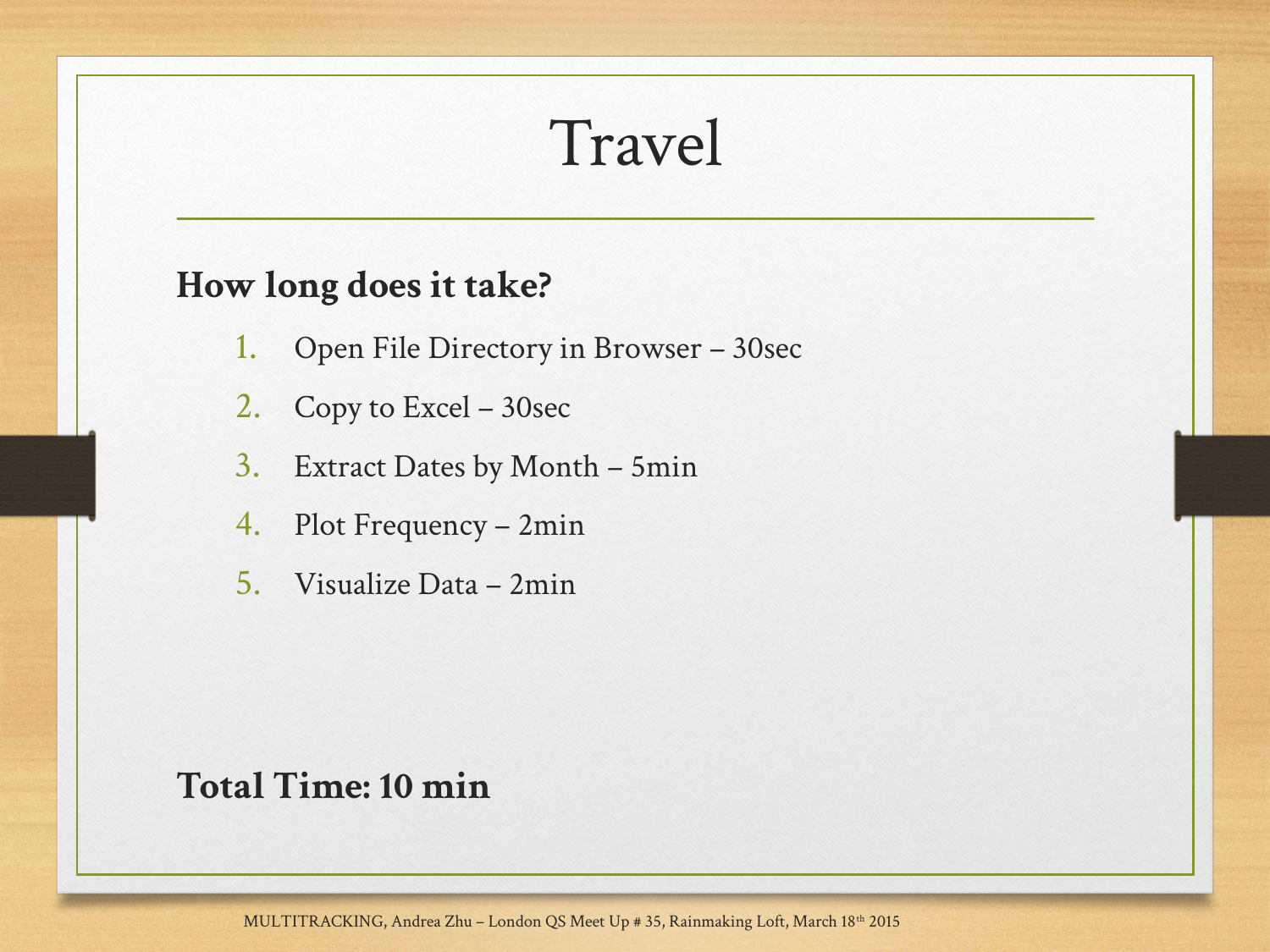

Travel
How long does it take?
Open File Directory in Browser – 30sec
Copy to Excel – 30sec
Extract Dates by Month – 5min
Plot Frequency – 2min
Visualize Data – 2min

Total Time: 10 min
MULTITRACKING, Andrea Zhu – London QS Meet Up # 35, Rainmaking Loft, March 18th 2015